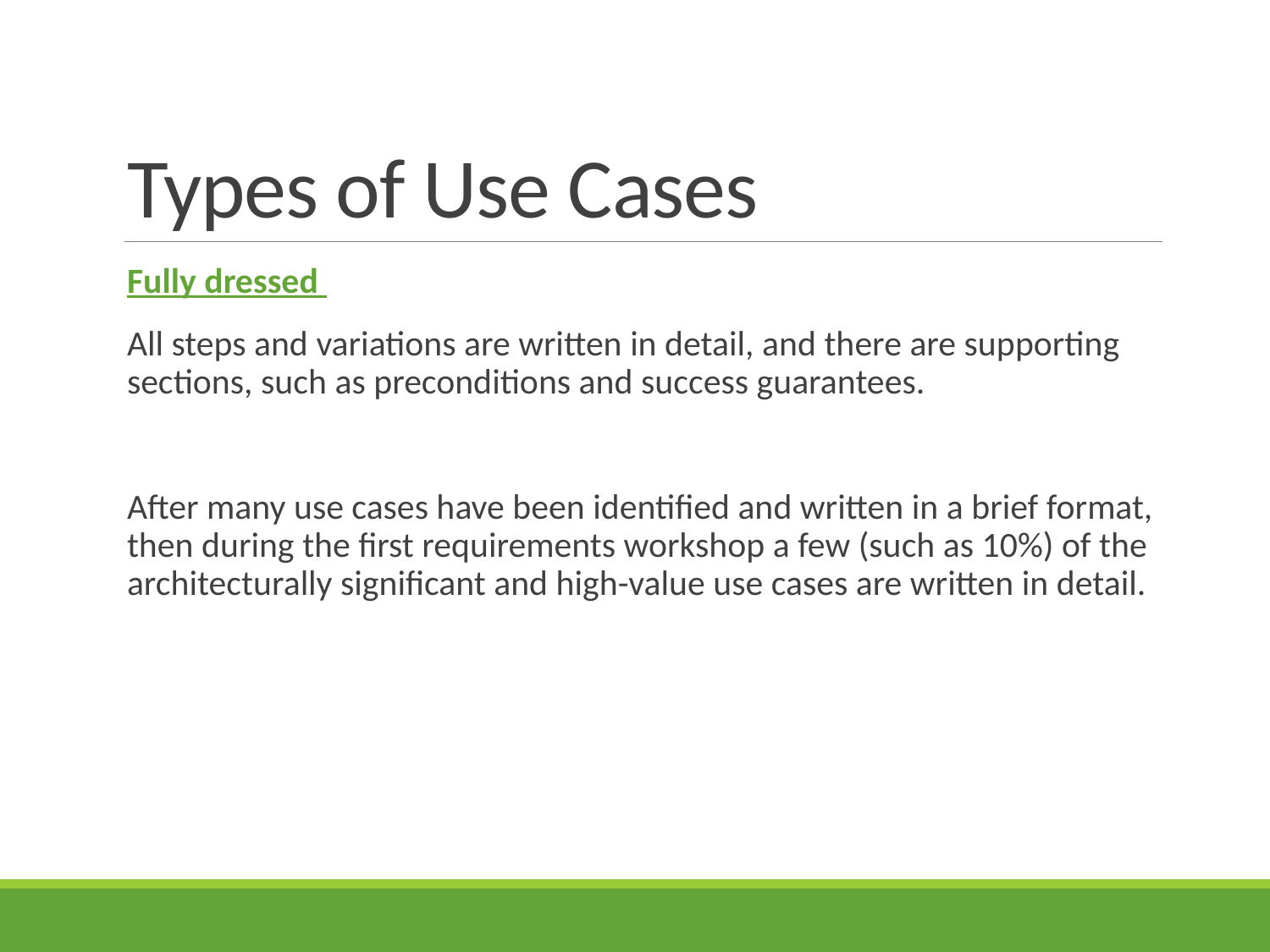

# Types of Use Cases
Fully dressed
All steps and variations are written in detail, and there are supporting sections, such as preconditions and success guarantees.

After many use cases have been identified and written in a brief format, then during the first requirements workshop a few (such as 10%) of the architecturally significant and high-value use cases are written in detail.